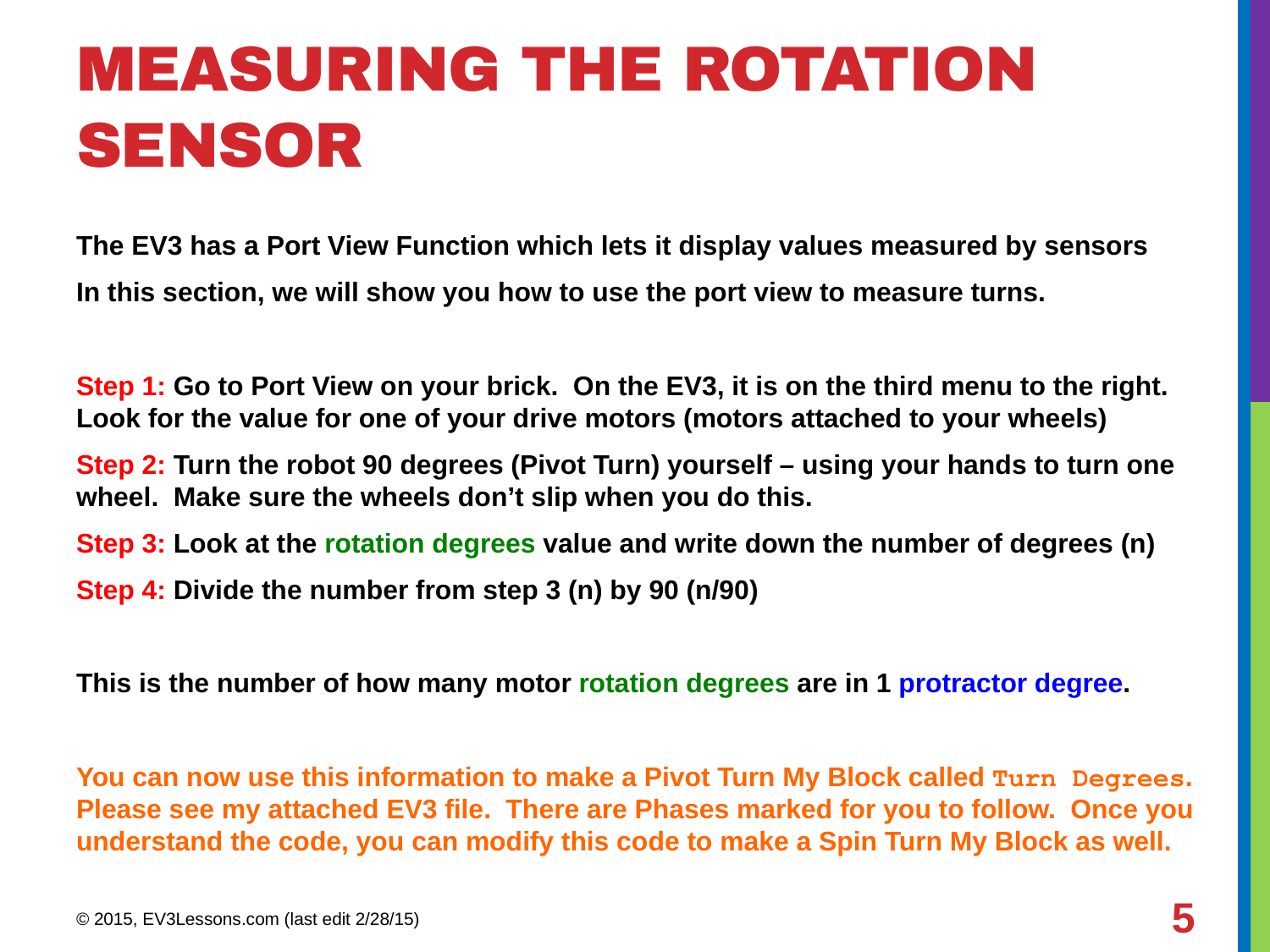

# Measuring the Rotation Sensor
The EV3 has a Port View Function which lets it display values measured by sensors
In this section, we will show you how to use the port view to measure turns.

Step 1: Go to Port View on your brick.  On the EV3, it is on the third menu to the right.  Look for the value for one of your drive motors (motors attached to your wheels)
Step 2: Turn the robot 90 degrees (Pivot Turn) yourself – using your hands to turn one wheel.  Make sure the wheels don’t slip when you do this.
Step 3: Look at the rotation degrees value and write down the number of degrees (n)
Step 4: Divide the number from step 3 (n) by 90 (n/90)

This is the number of how many motor rotation degrees are in 1 protractor degree.

You can now use this information to make a Pivot Turn My Block called Turn Degrees. Please see my attached EV3 file.  There are Phases marked for you to follow.  Once you understand the code, you can modify this code to make a Spin Turn My Block as well.
5
© 2015, EV3Lessons.com (last edit 2/28/15)